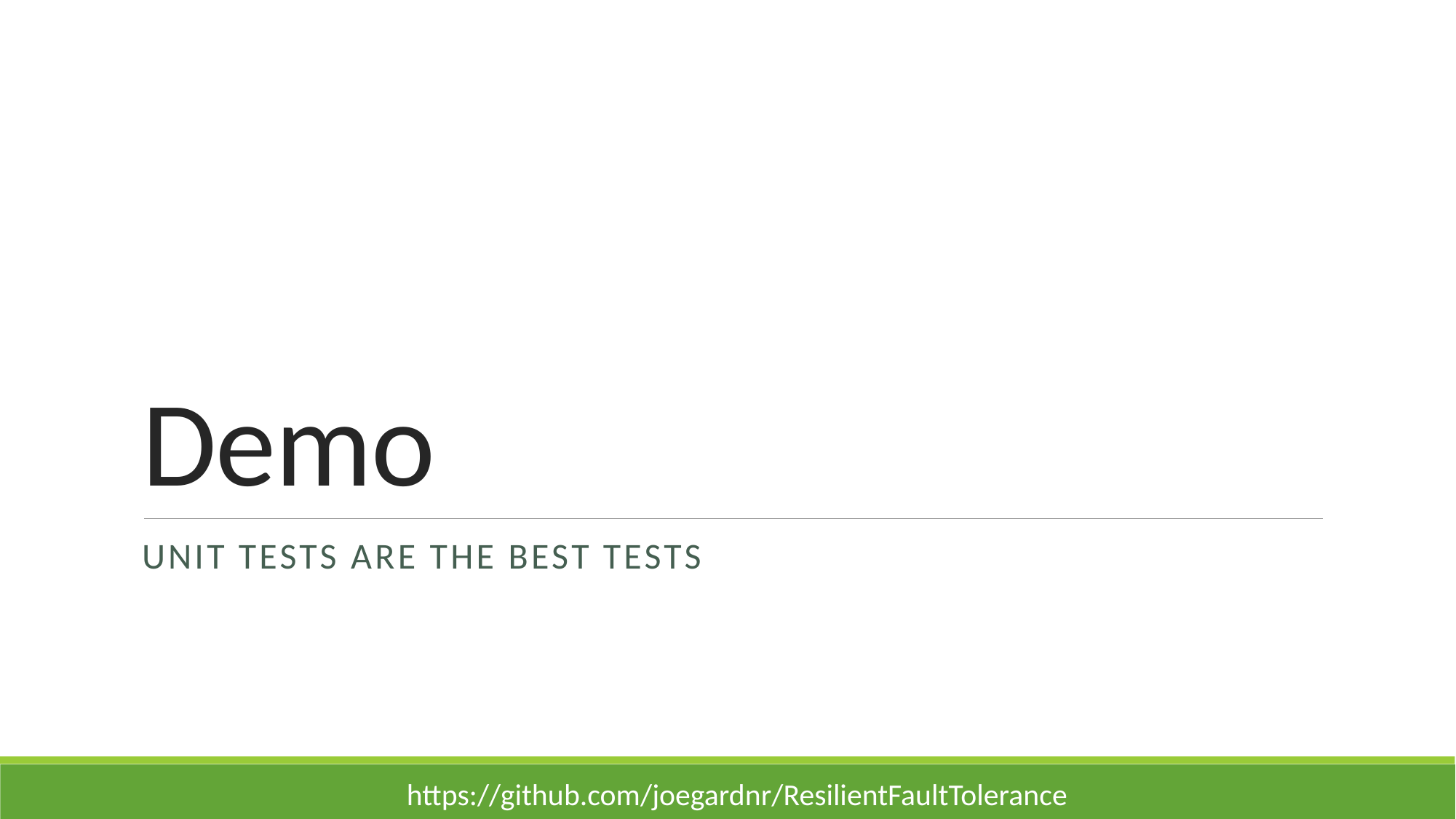

# Demo
Unit Tests are the Best Tests
https://github.com/joegardnr/ResilientFaultTolerance